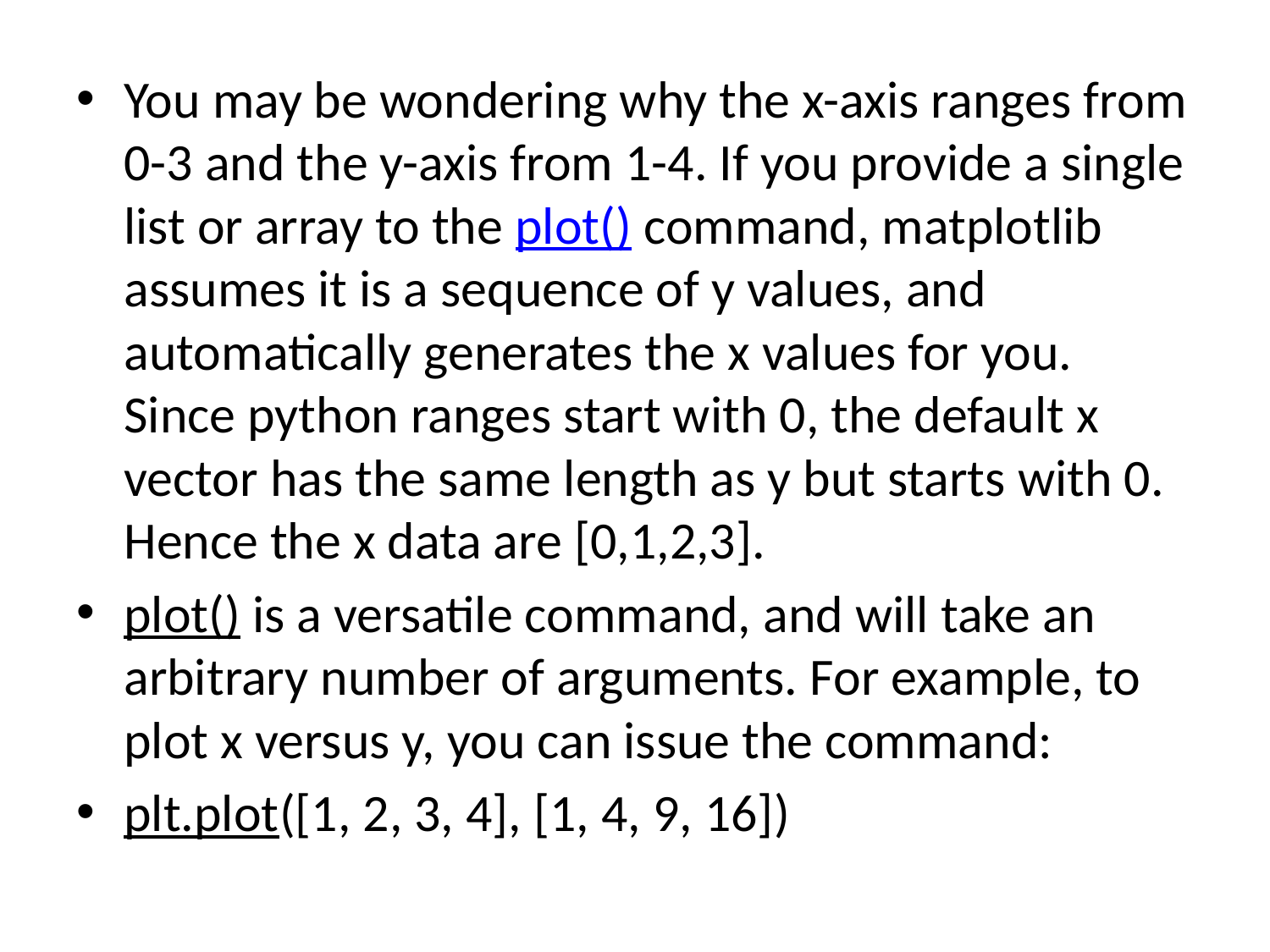

You may be wondering why the x-axis ranges from 0-3 and the y-axis from 1-4. If you provide a single list or array to the plot() command, matplotlib assumes it is a sequence of y values, and automatically generates the x values for you. Since python ranges start with 0, the default x vector has the same length as y but starts with 0. Hence the x data are [0,1,2,3].
plot() is a versatile command, and will take an arbitrary number of arguments. For example, to plot x versus y, you can issue the command:
plt.plot([1, 2, 3, 4], [1, 4, 9, 16])